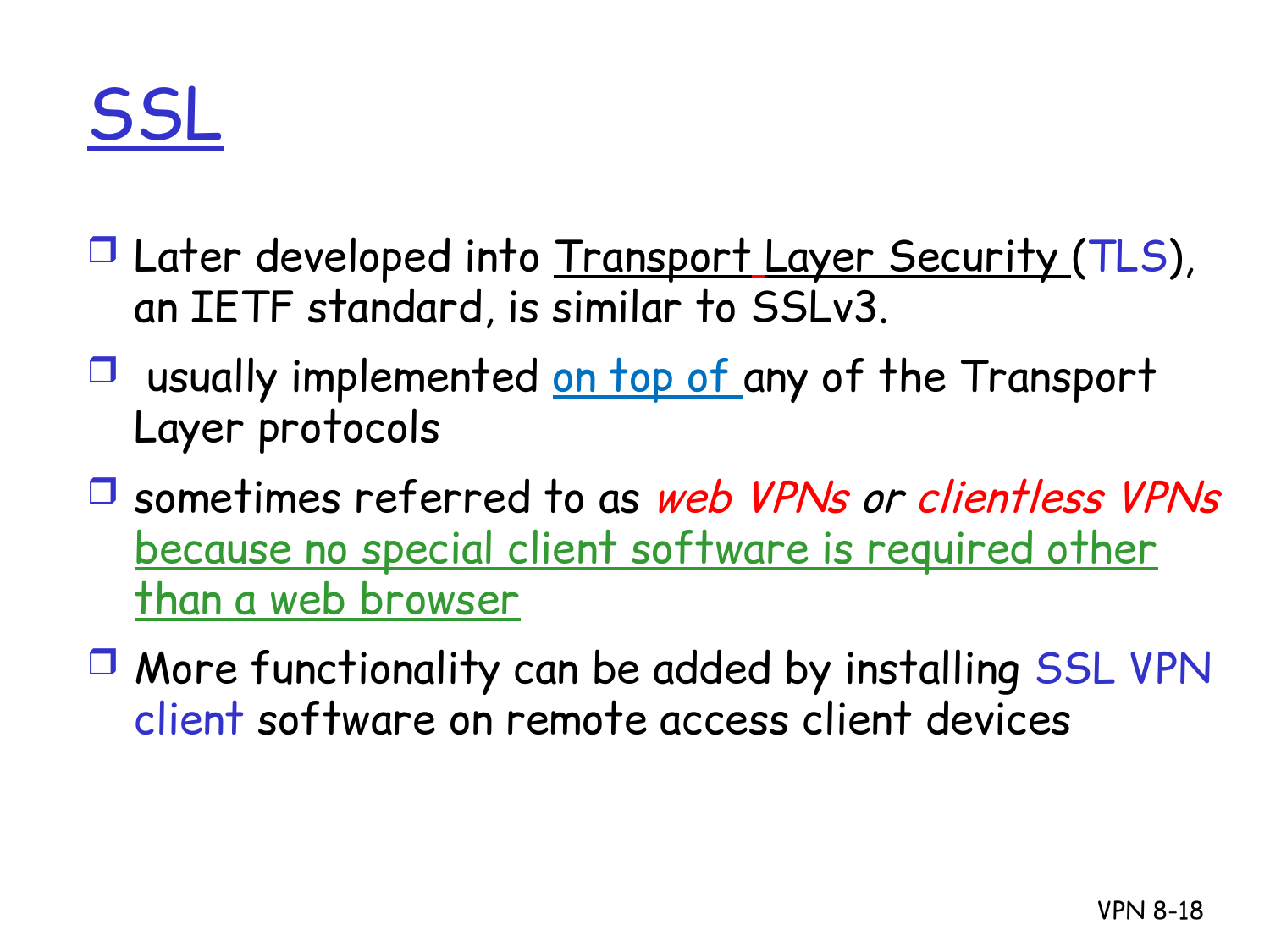

# SSL
Later developed into Transport Layer Security (TLS), an IETF standard, is similar to SSLv3.
 usually implemented on top of any of the Transport Layer protocols
sometimes referred to as web VPNs or clientless VPNs because no special client software is required other than a web browser
More functionality can be added by installing SSL VPN client software on remote access client devices

VPN 8-18